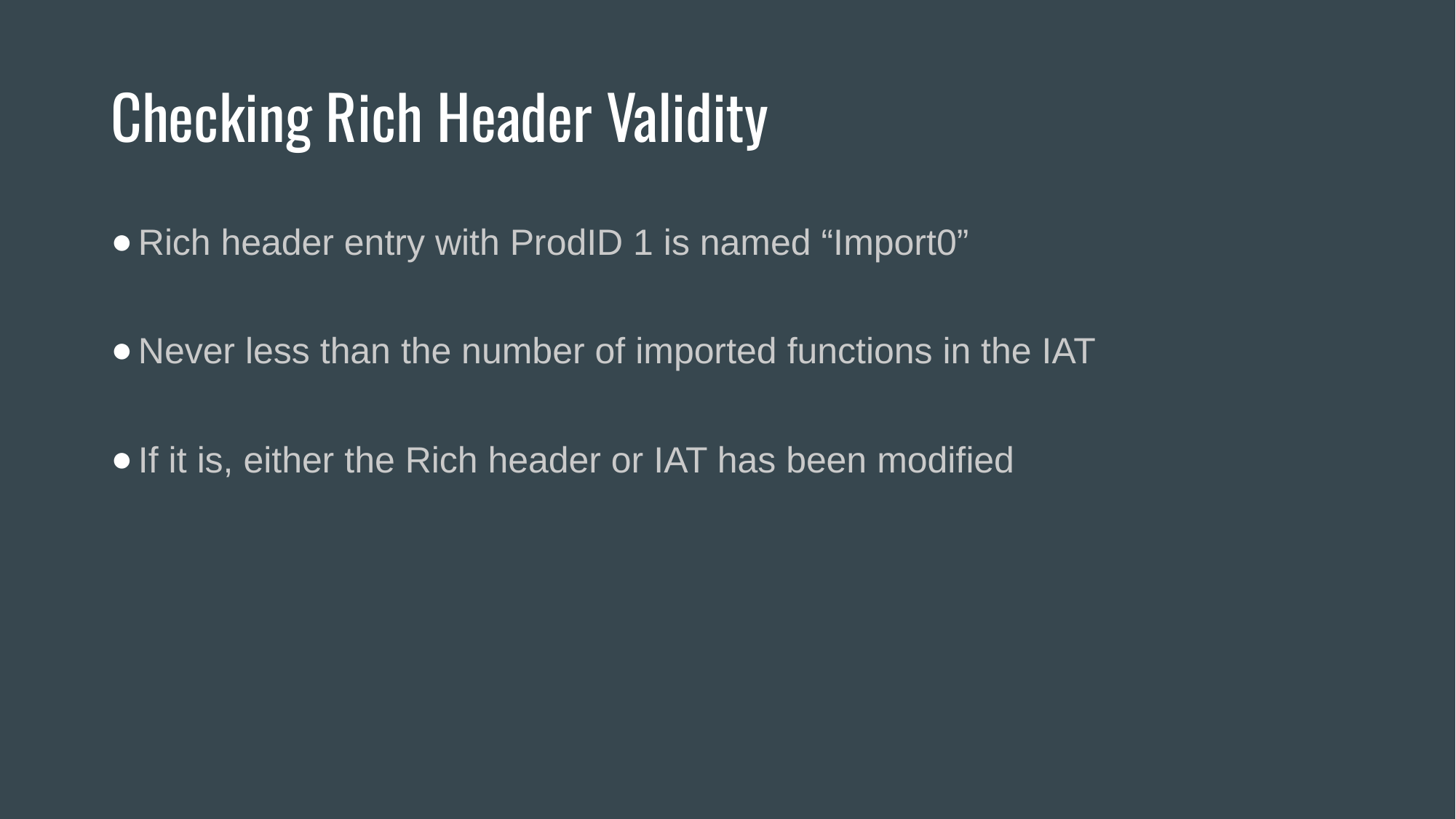

# Checking Rich Header Validity
Rich header entry with ProdID 1 is named “Import0”

Never less than the number of imported functions in the IAT

If it is, either the Rich header or IAT has been modified